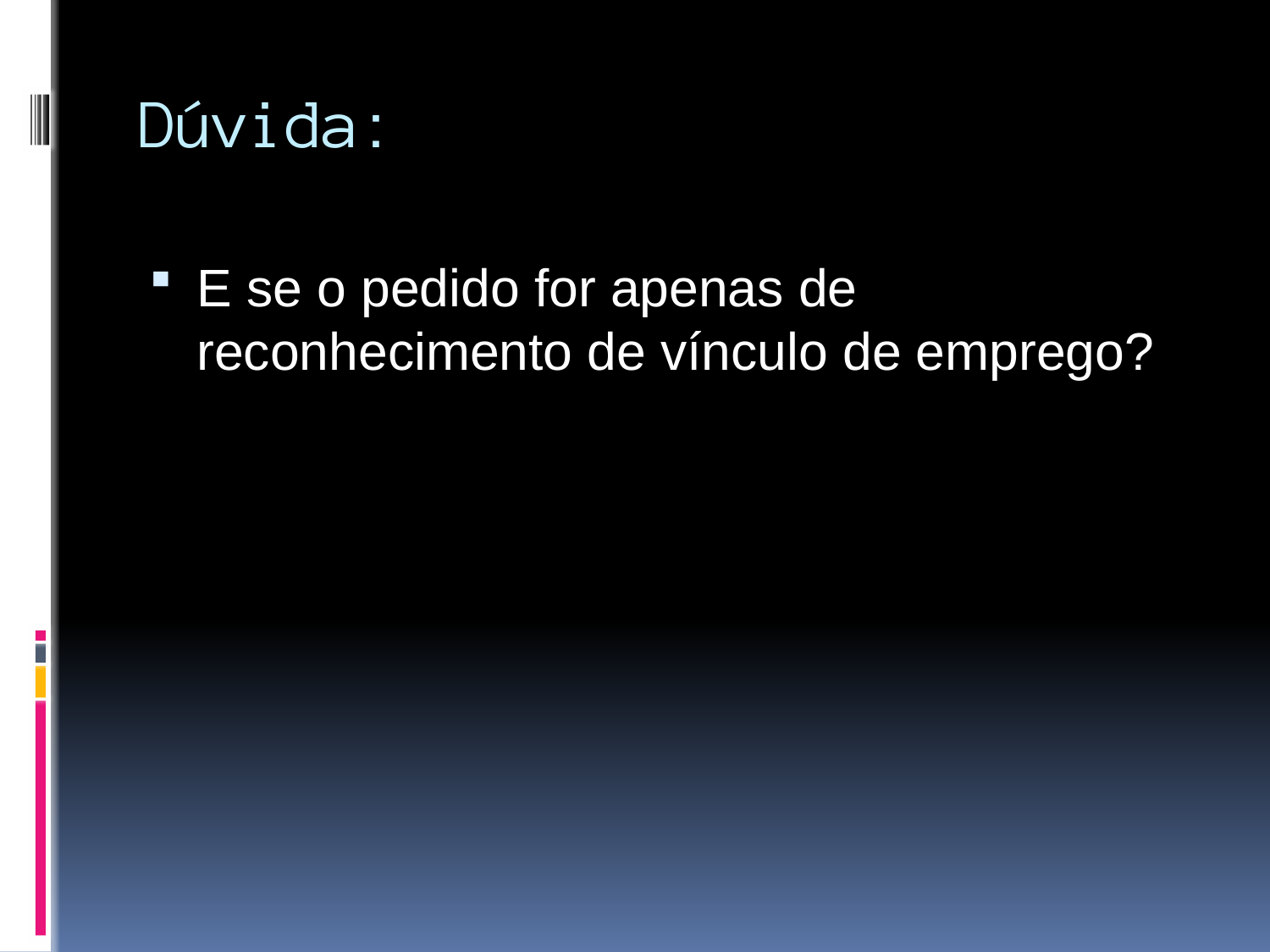

# Dúvida:
E se o pedido for apenas de reconhecimento de vínculo de emprego?